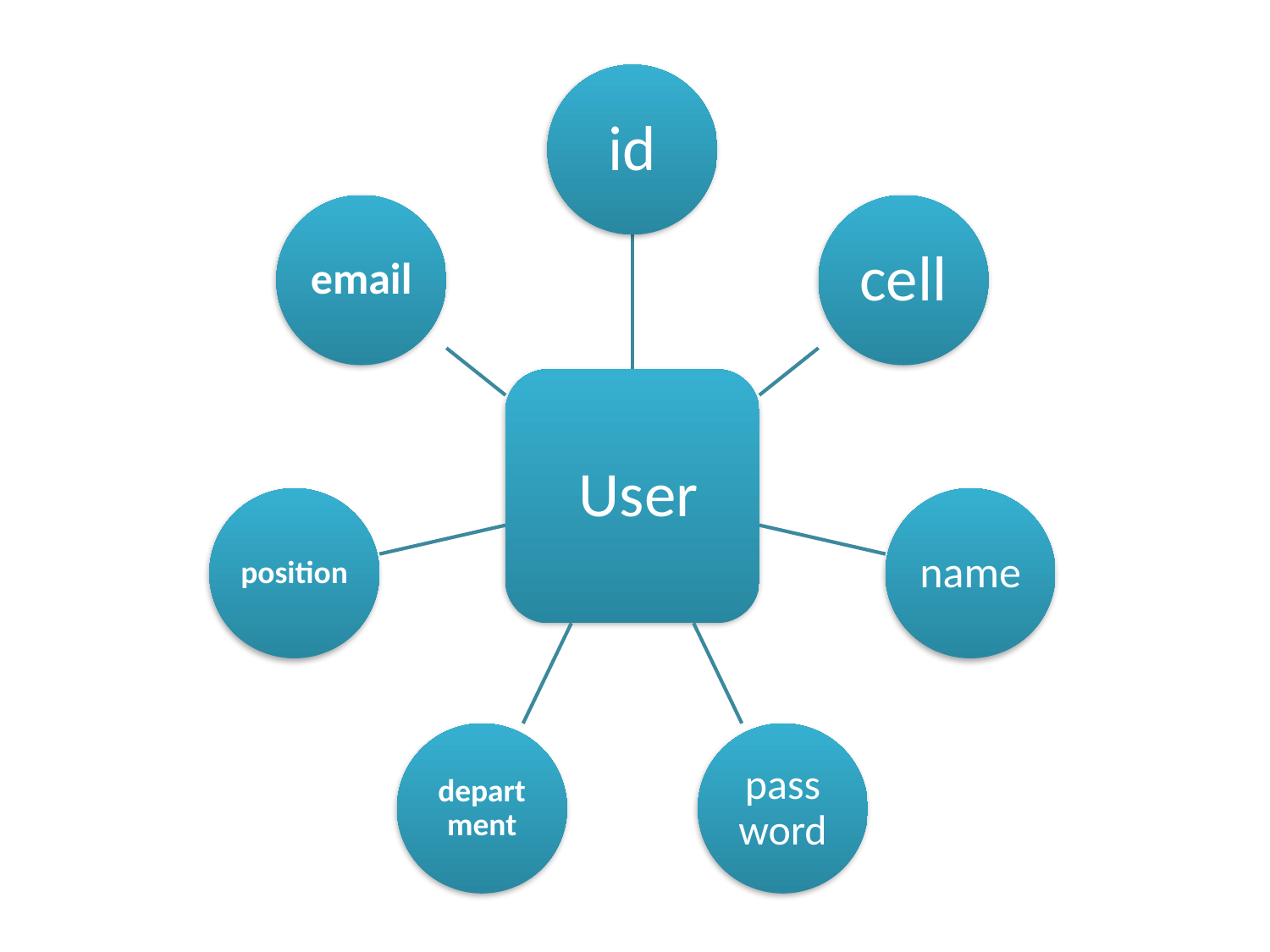

User
id
cell
name
password
department
position
email